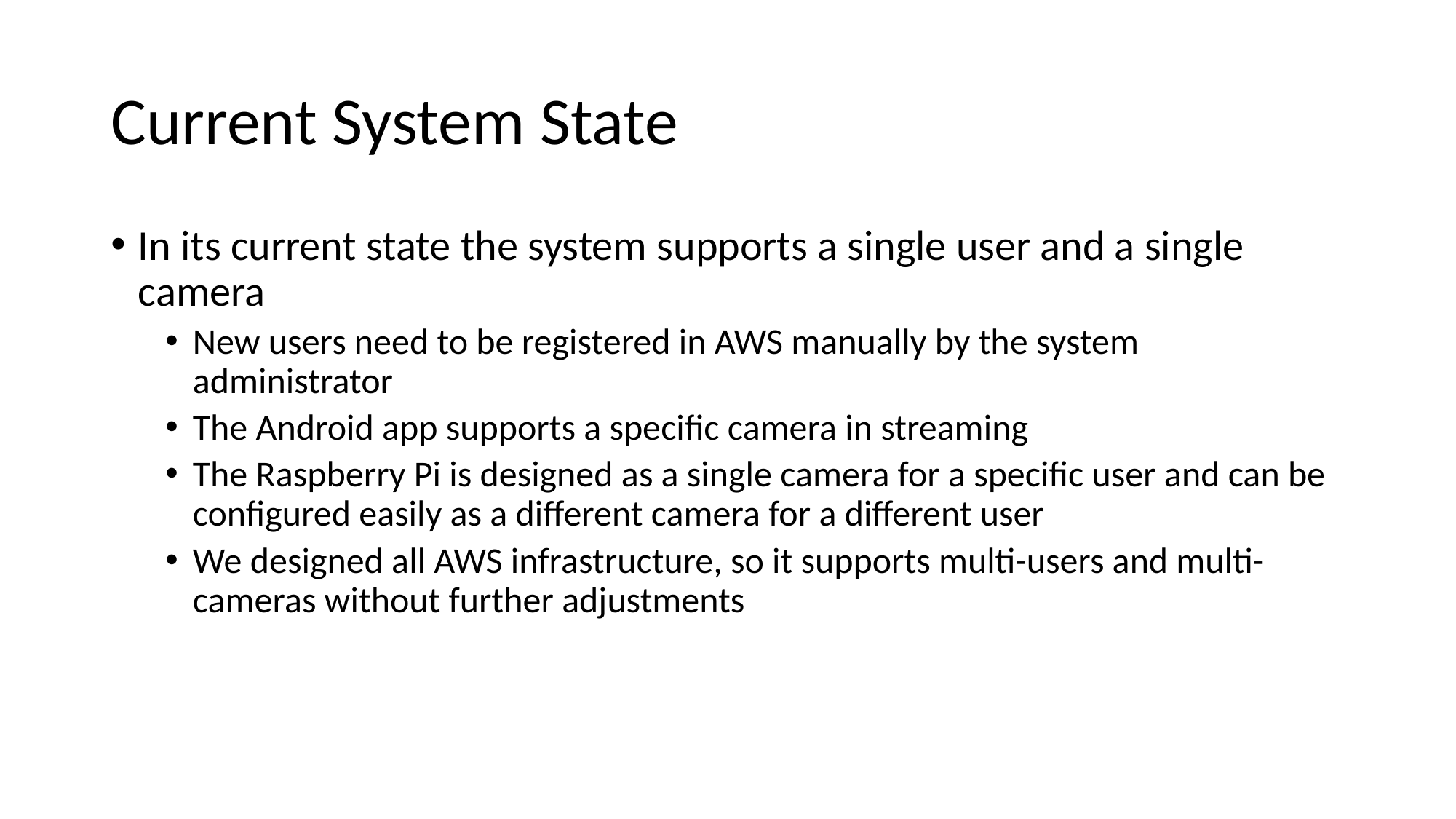

# Current System State
In its current state the system supports a single user and a single camera
New users need to be registered in AWS manually by the system administrator
The Android app supports a specific camera in streaming
The Raspberry Pi is designed as a single camera for a specific user and can be configured easily as a different camera for a different user
We designed all AWS infrastructure, so it supports multi-users and multi-cameras without further adjustments